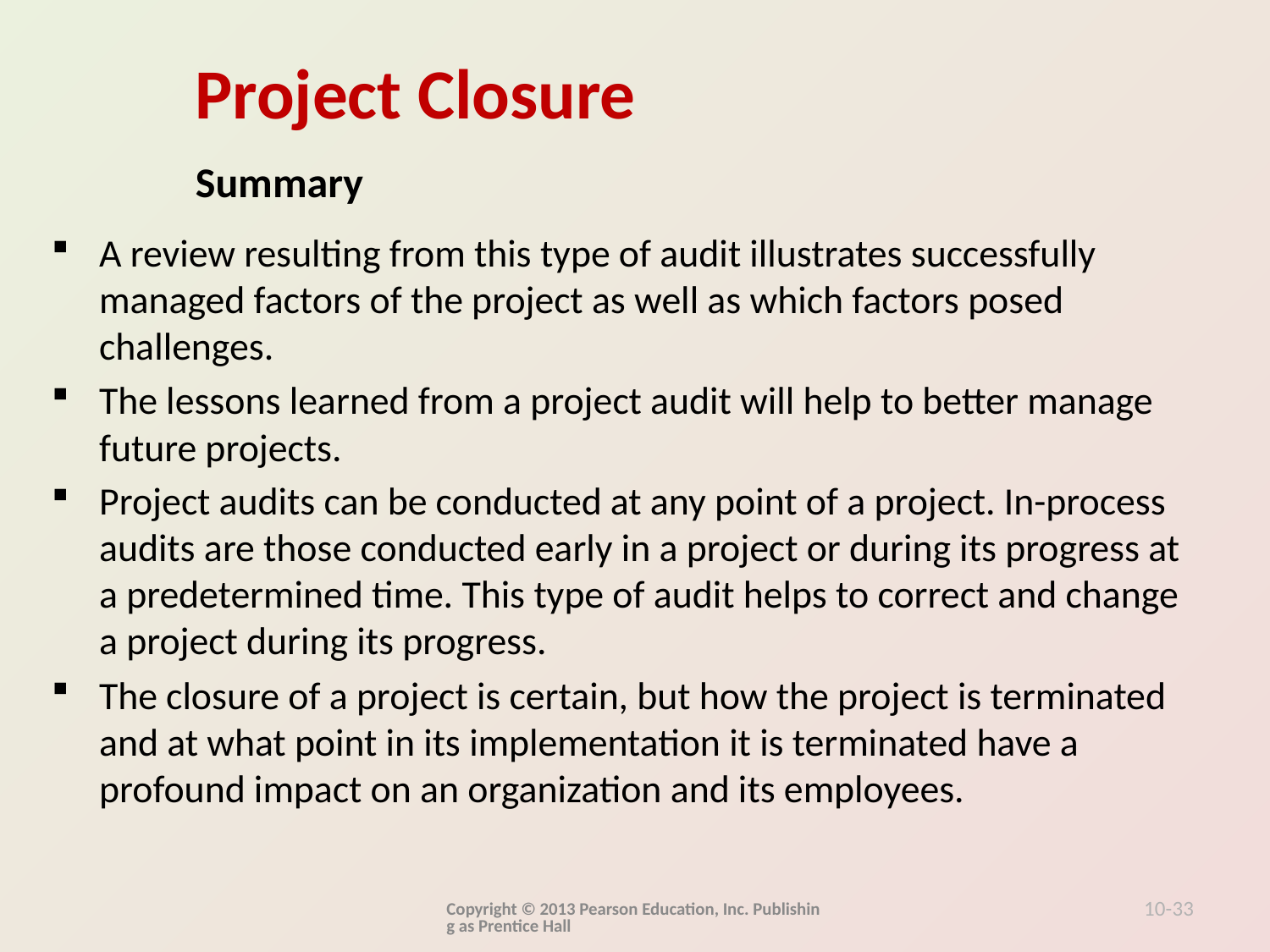

Summary
A review resulting from this type of audit illustrates successfully managed factors of the project as well as which factors posed challenges.
The lessons learned from a project audit will help to better manage future projects.
Project audits can be conducted at any point of a project. In-process audits are those conducted early in a project or during its progress at a predetermined time. This type of audit helps to correct and change a project during its progress.
The closure of a project is certain, but how the project is terminated and at what point in its implementation it is terminated have a profound impact on an organization and its employees.
Copyright © 2013 Pearson Education, Inc. Publishing as Prentice Hall
10-33